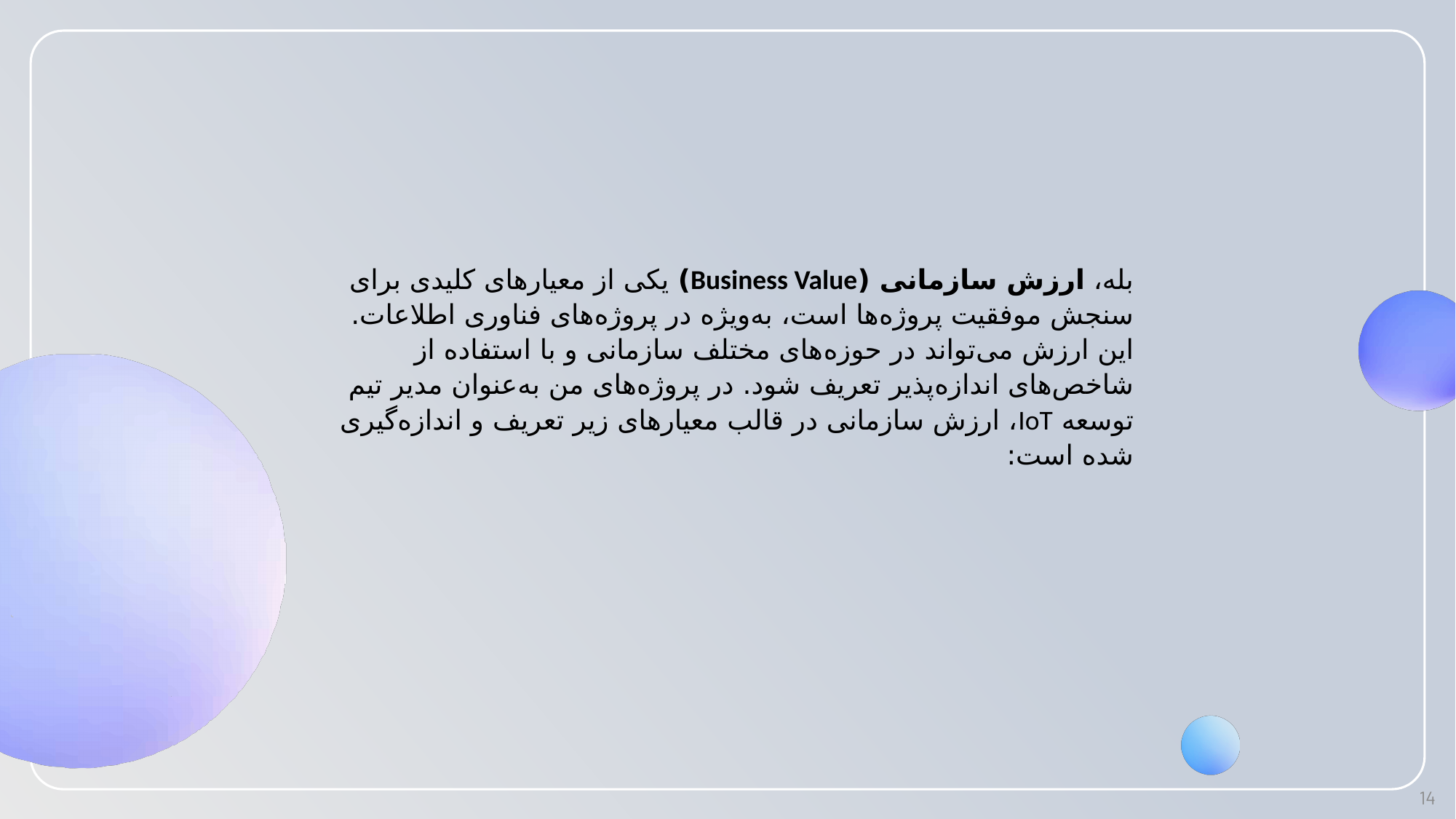

بله، ارزش سازمانی (Business Value) یکی از معیارهای کلیدی برای سنجش موفقیت پروژه‌ها است، به‌ویژه در پروژه‌های فناوری اطلاعات. این ارزش می‌تواند در حوزه‌های مختلف سازمانی و با استفاده از شاخص‌های اندازه‌پذیر تعریف شود. در پروژه‌های من به‌عنوان مدیر تیم توسعه IoT، ارزش سازمانی در قالب معیارهای زیر تعریف و اندازه‌گیری شده است:

14